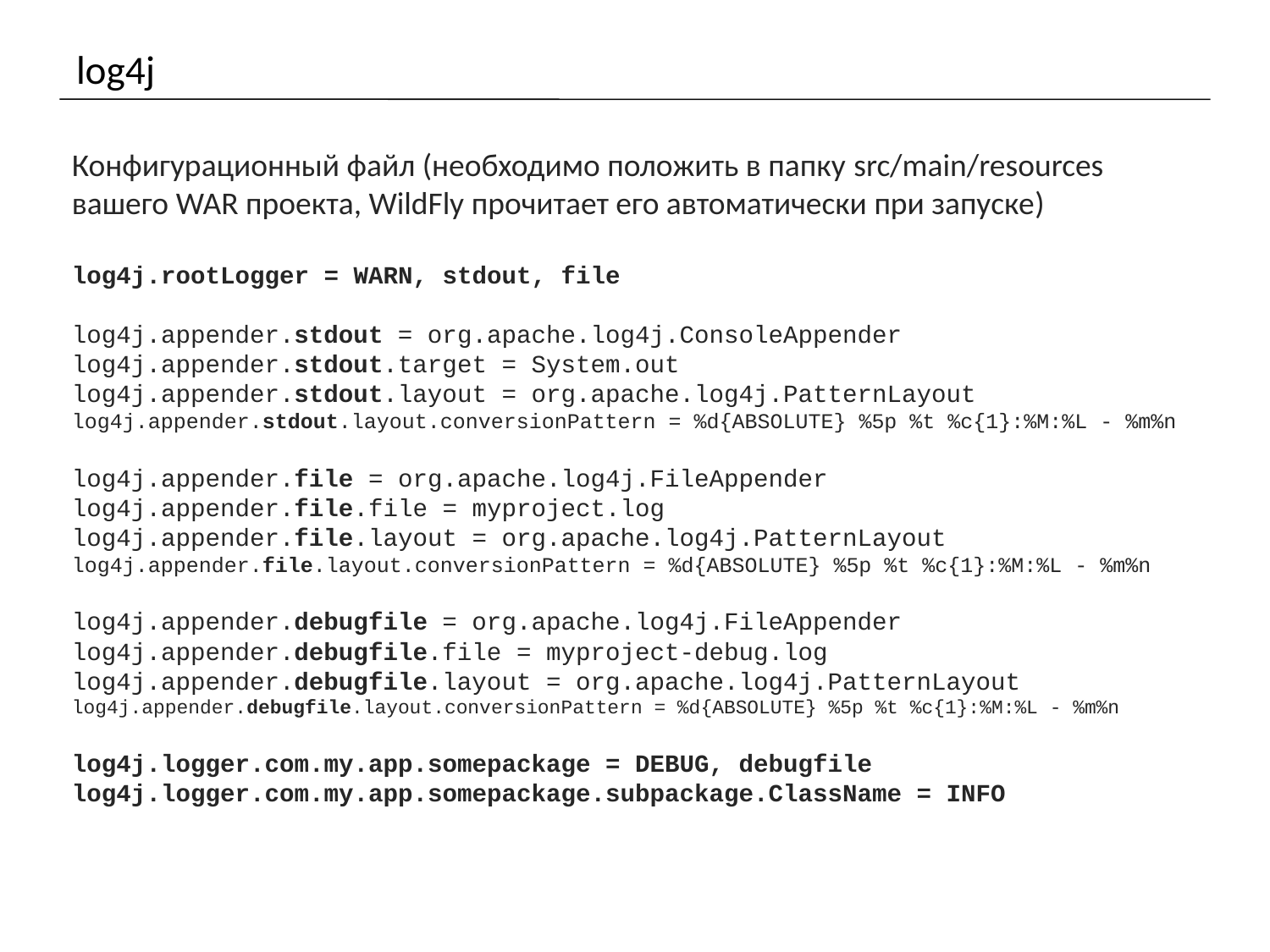

# log4j
Конфигурационный файл (необходимо положить в папку src/main/resources вашего WAR проекта, WildFly прочитает его автоматически при запуске)

log4j.rootLogger = WARN, stdout, file

log4j.appender.stdout = org.apache.log4j.ConsoleAppender
log4j.appender.stdout.target = System.out
log4j.appender.stdout.layout = org.apache.log4j.PatternLayout
log4j.appender.stdout.layout.conversionPattern = %d{ABSOLUTE} %5p %t %c{1}:%M:%L - %m%n

log4j.appender.file = org.apache.log4j.FileAppender
log4j.appender.file.file = myproject.log
log4j.appender.file.layout = org.apache.log4j.PatternLayout
log4j.appender.file.layout.conversionPattern = %d{ABSOLUTE} %5p %t %c{1}:%M:%L - %m%n

log4j.appender.debugfile = org.apache.log4j.FileAppender
log4j.appender.debugfile.file = myproject-debug.log
log4j.appender.debugfile.layout = org.apache.log4j.PatternLayout
log4j.appender.debugfile.layout.conversionPattern = %d{ABSOLUTE} %5p %t %c{1}:%M:%L - %m%n

log4j.logger.com.my.app.somepackage = DEBUG, debugfile
log4j.logger.com.my.app.somepackage.subpackage.ClassName = INFO